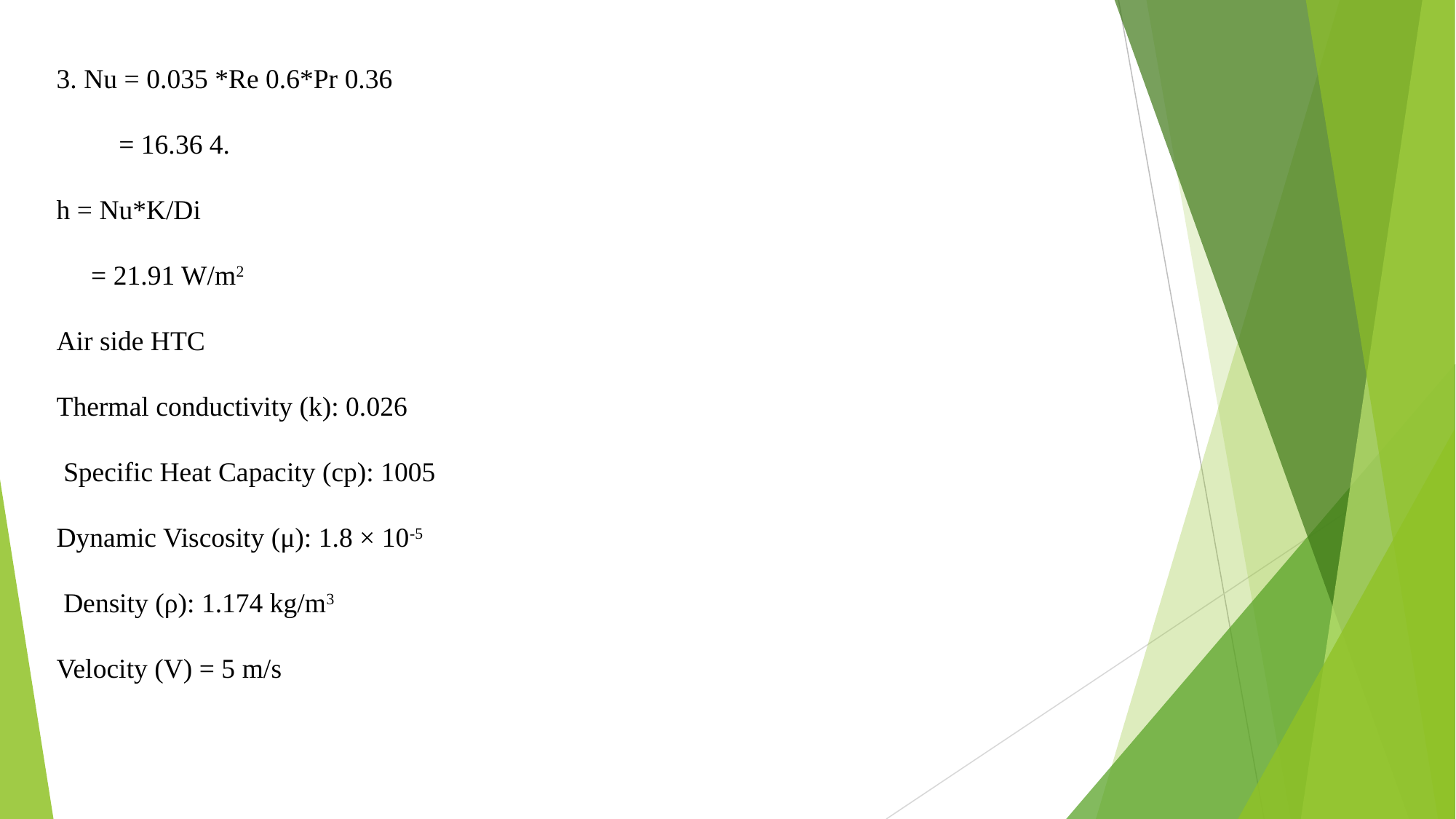

3. Nu = 0.035 *Re 0.6*Pr 0.36

         = 16.36 4.

h = Nu*K/Di

     = 21.91 W/m2

Air side HTC

Thermal conductivity (k): 0.026

 Specific Heat Capacity (cp): 1005

Dynamic Viscosity (μ): 1.8 × 10-5

 Density (ρ): 1.174 kg/m3

Velocity (V) = 5 m/s